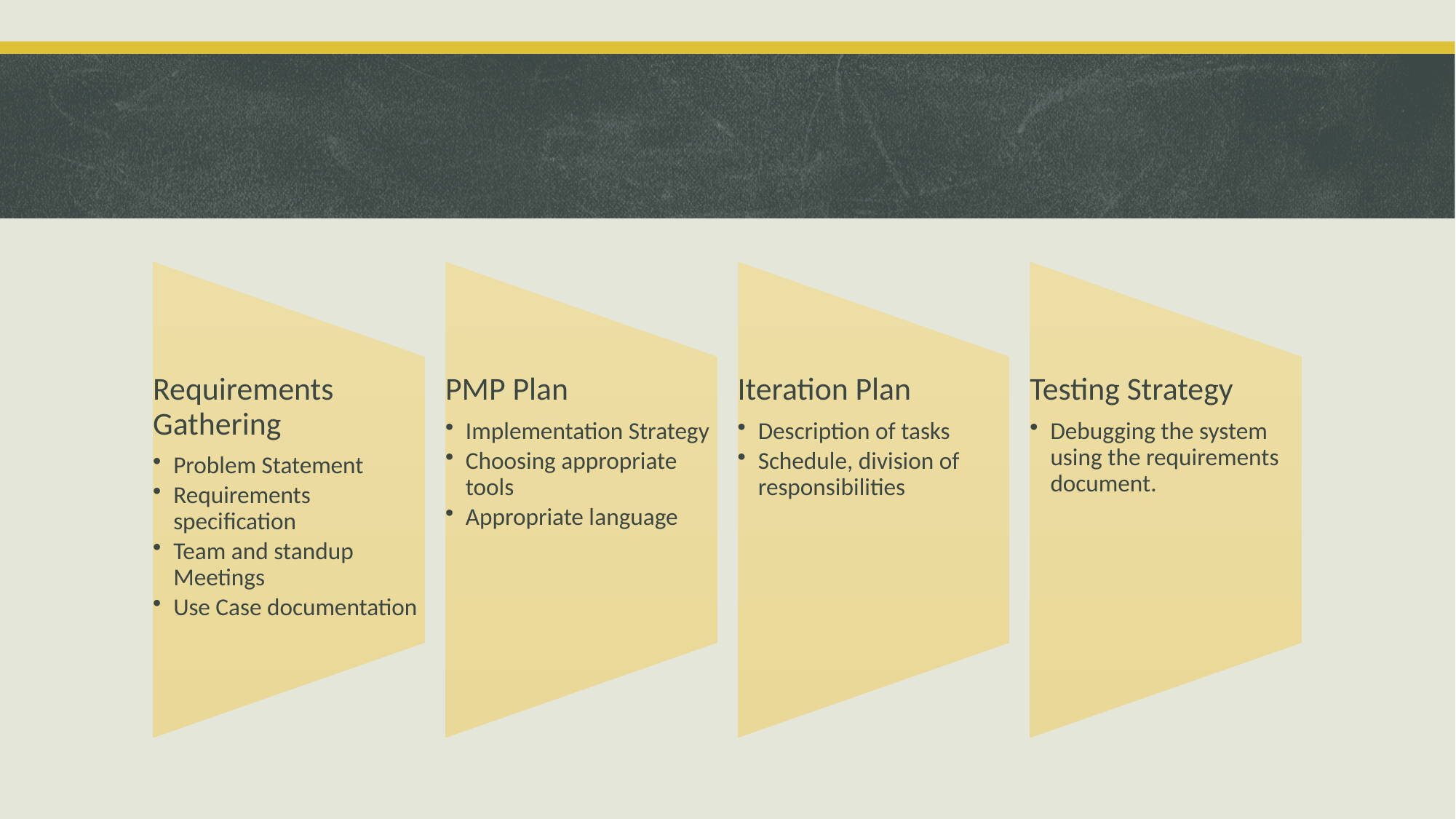

#
Requirements Gathering
Problem Statement
Requirements specification
Team and standup Meetings
Use Case documentation
PMP Plan
Implementation Strategy
Choosing appropriate tools
Appropriate language
Iteration Plan
Description of tasks
Schedule, division of responsibilities
Testing Strategy
Debugging the system using the requirements document.